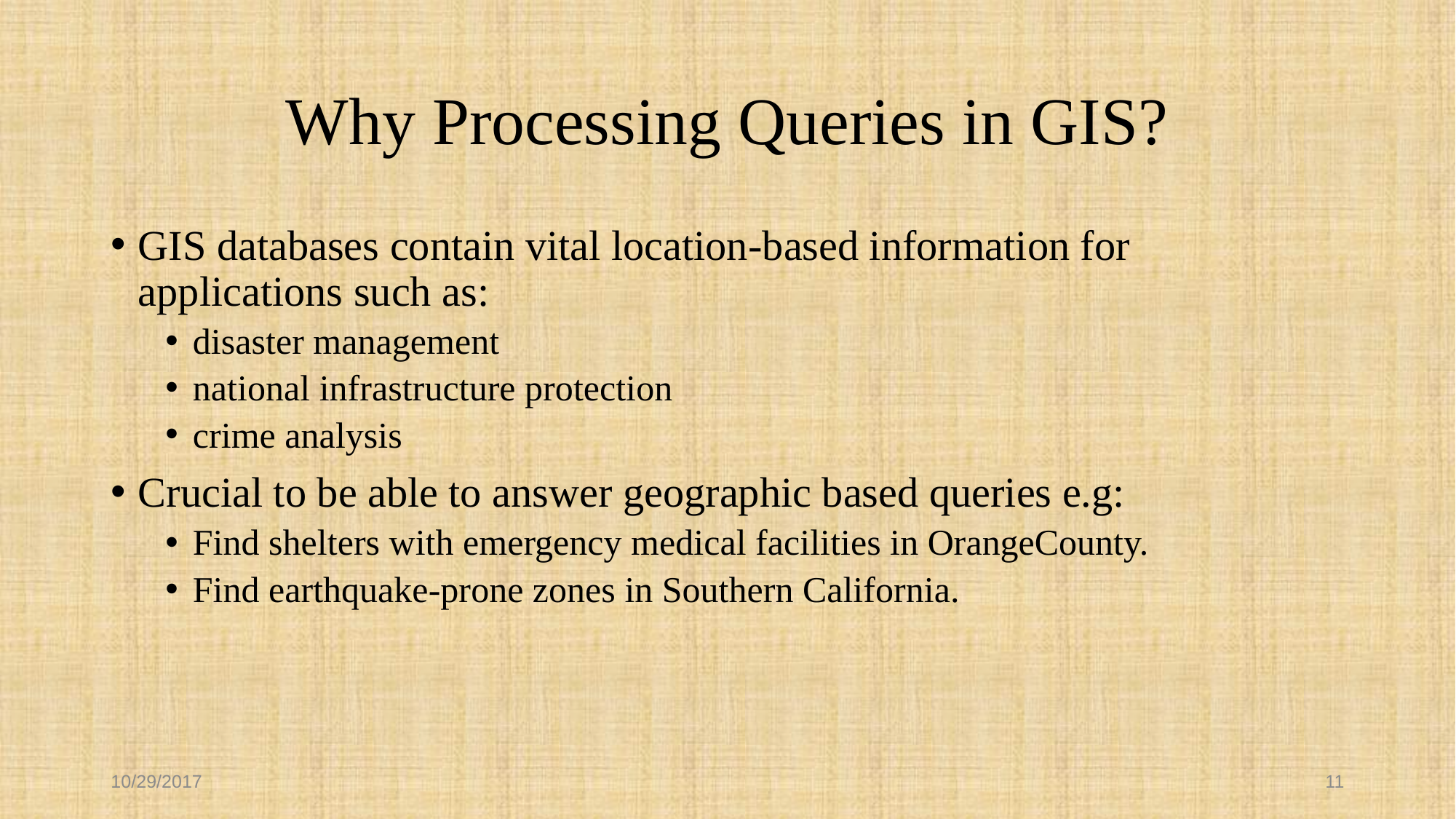

# Why Processing Queries in GIS?
GIS databases contain vital location-based information for applications such as:
disaster management
national infrastructure protection
crime analysis
Crucial to be able to answer geographic based queries e.g:
Find shelters with emergency medical facilities in OrangeCounty.
Find earthquake-prone zones in Southern California.

10/29/2017
11